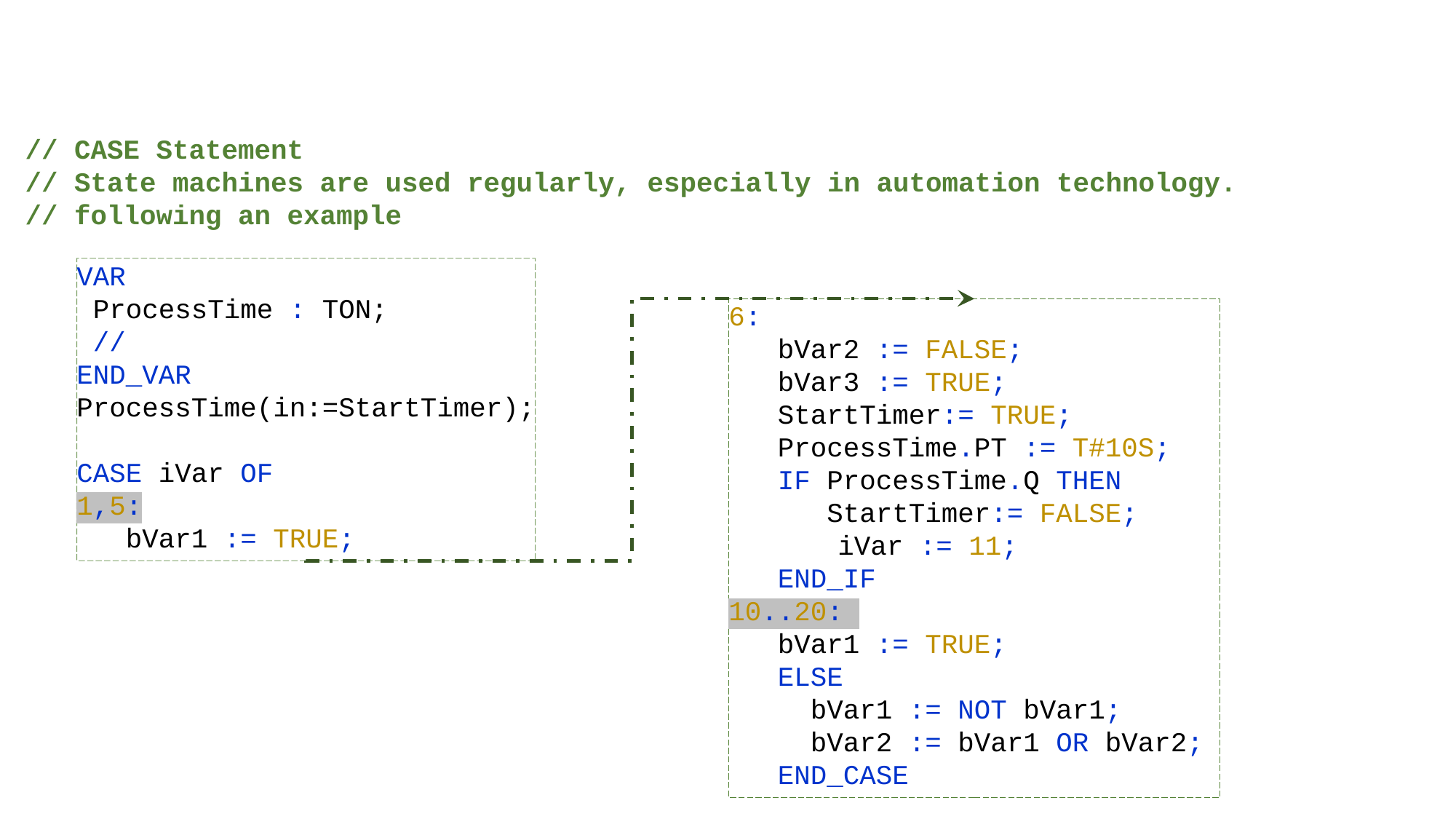

// CASE Statement
// State machines are used regularly, especially in automation technology.
// following an example
VAR
 ProcessTime : TON;
 //
END_VAR
ProcessTime(in:=StartTimer);

CASE iVar OF
1,5:
   bVar1 := TRUE;
6:
   bVar2 := FALSE;
   bVar3 := TRUE;
   StartTimer:= TRUE;
   ProcessTime.PT := T#10S;
   IF ProcessTime.Q THEN
      StartTimer:= FALSE;
	iVar := 11;
   END_IF
10..20:
   bVar1 := TRUE;
   ELSE
     bVar1 := NOT bVar1;
     bVar2 := bVar1 OR bVar2;
   END_CASE